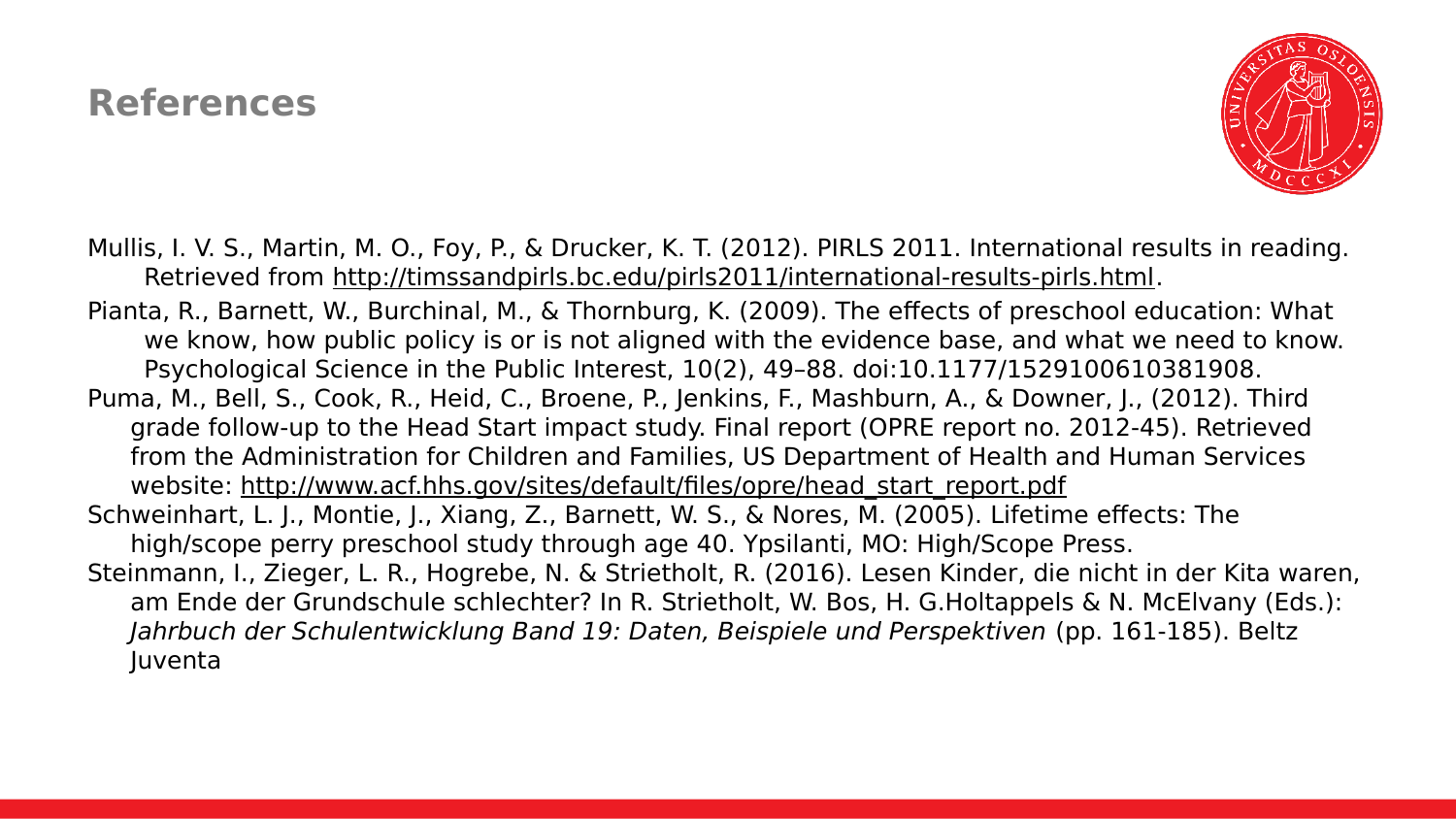

References
Mullis, I. V. S., Martin, M. O., Foy, P., & Drucker, K. T. (2012). PIRLS 2011. International results in reading. Retrieved from http://timssandpirls.bc.edu/pirls2011/international-results-pirls.html.
Pianta, R., Barnett, W., Burchinal, M., & Thornburg, K. (2009). The effects of preschool education: What we know, how public policy is or is not aligned with the evidence base, and what we need to know. Psychological Science in the Public Interest, 10(2), 49–88. doi:10.1177/1529100610381908.
Puma, M., Bell, S., Cook, R., Heid, C., Broene, P., Jenkins, F., Mashburn, A., & Downer, J., (2012). Third grade follow-up to the Head Start impact study. Final report (OPRE report no. 2012-45). Retrieved from the Administration for Children and Families, US Department of Health and Human Services website: http://www.acf.hhs.gov/sites/default/files/opre/head_start_report.pdf
Schweinhart, L. J., Montie, J., Xiang, Z., Barnett, W. S., & Nores, M. (2005). Lifetime effects: The high/scope perry preschool study through age 40. Ypsilanti, MO: High/Scope Press.
Steinmann, I., Zieger, L. R., Hogrebe, N. & Strietholt, R. (2016). Lesen Kinder, die nicht in der Kita waren, am Ende der Grundschule schlechter? In R. Strietholt, W. Bos, H. G.Holtappels & N. McElvany (Eds.): Jahrbuch der Schulentwicklung Band 19: Daten, Beispiele und Perspektiven (pp. 161-185). Beltz Juventa